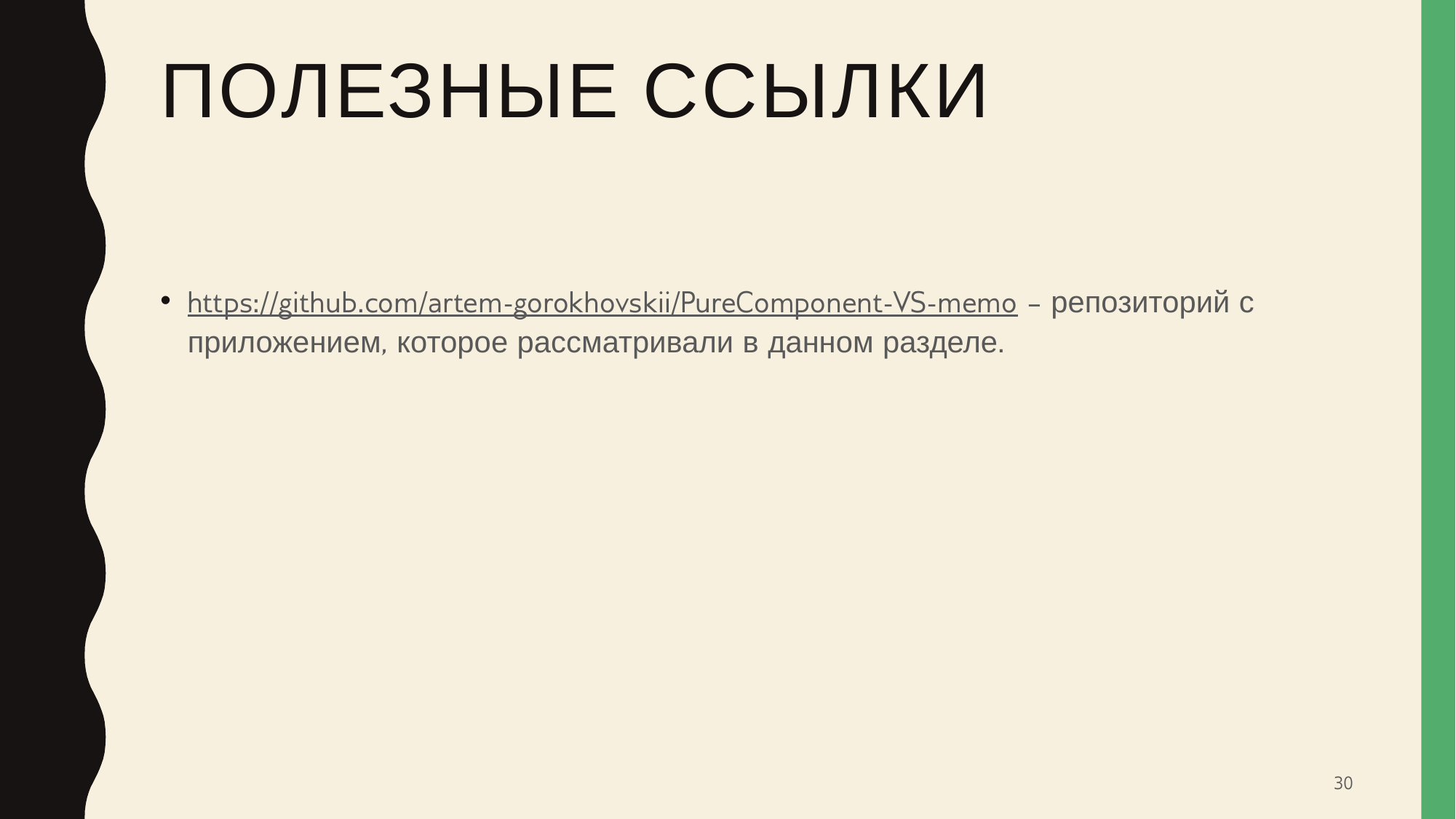

# Полезные ссылки
https://github.com/artem-gorokhovskii/PureComponent-VS-memo – репозиторий с приложением, которое рассматривали в данном разделе.
30